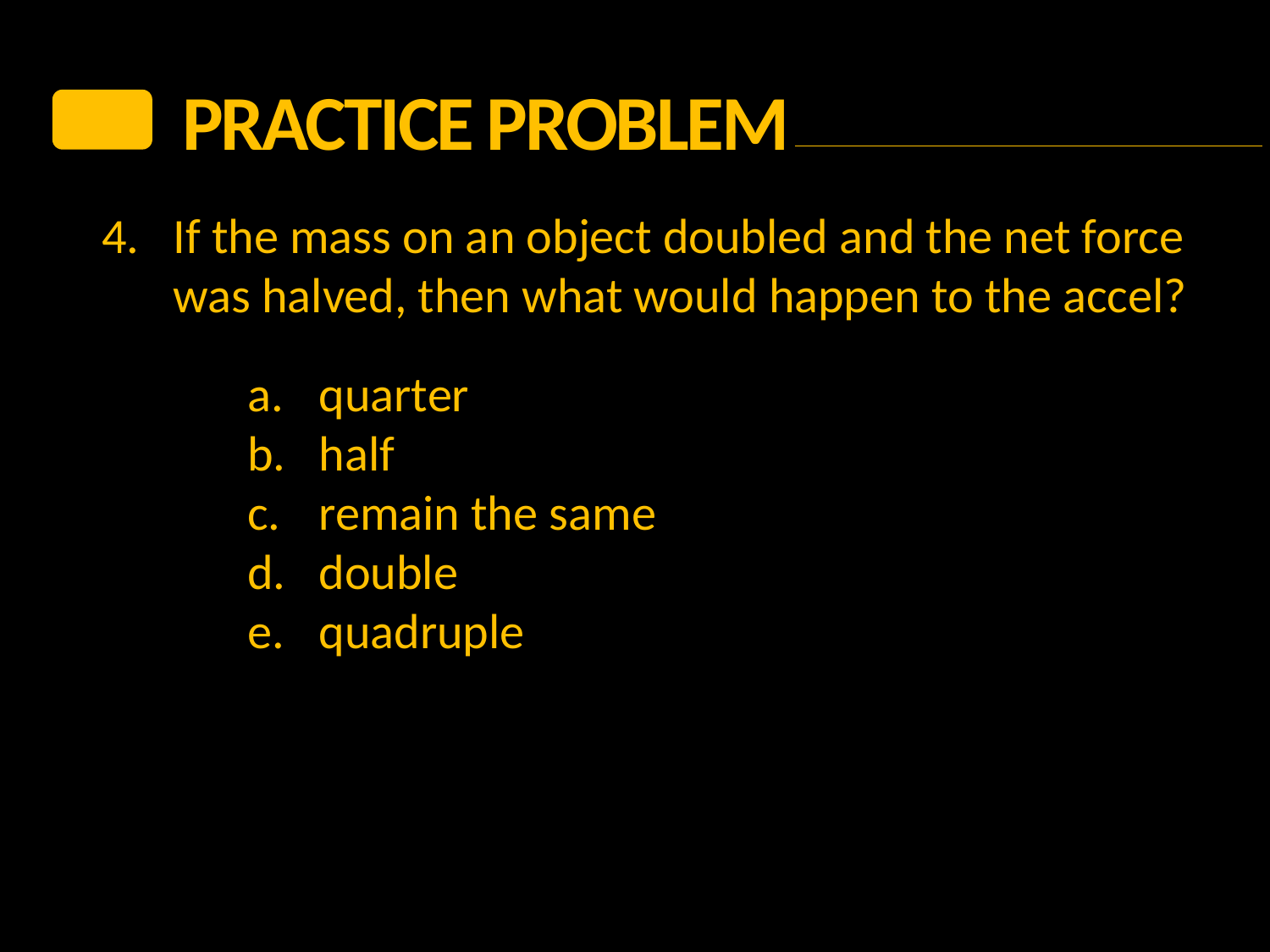

PRACTICE Problem

4.	If the mass on an object doubled and the net force was halved, then what would happen to the accel?
quarter
half
remain the same
double
quadruple